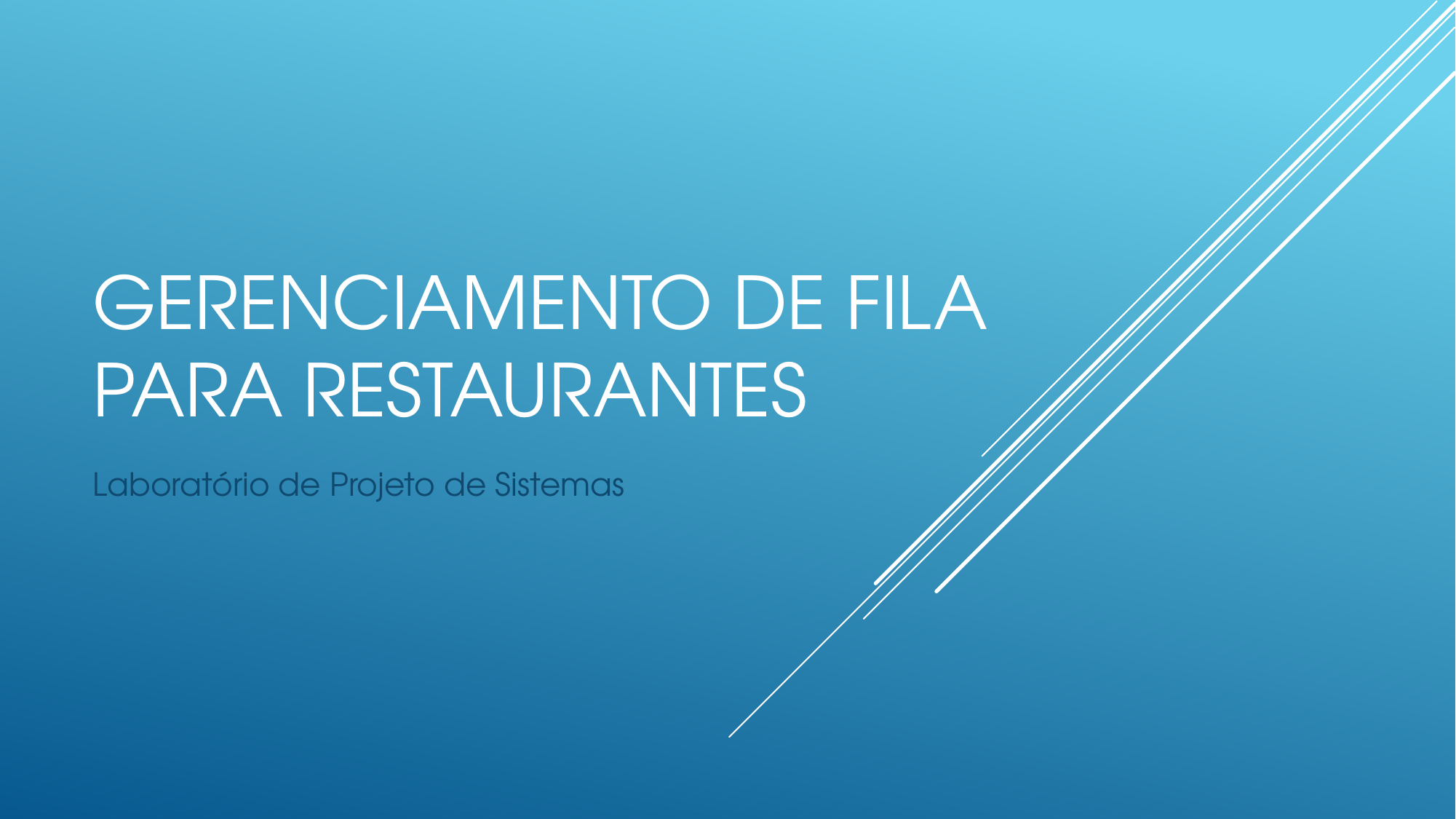

# Gerenciamento de Fila para Restaurantes
Laboratório de Projeto de Sistemas